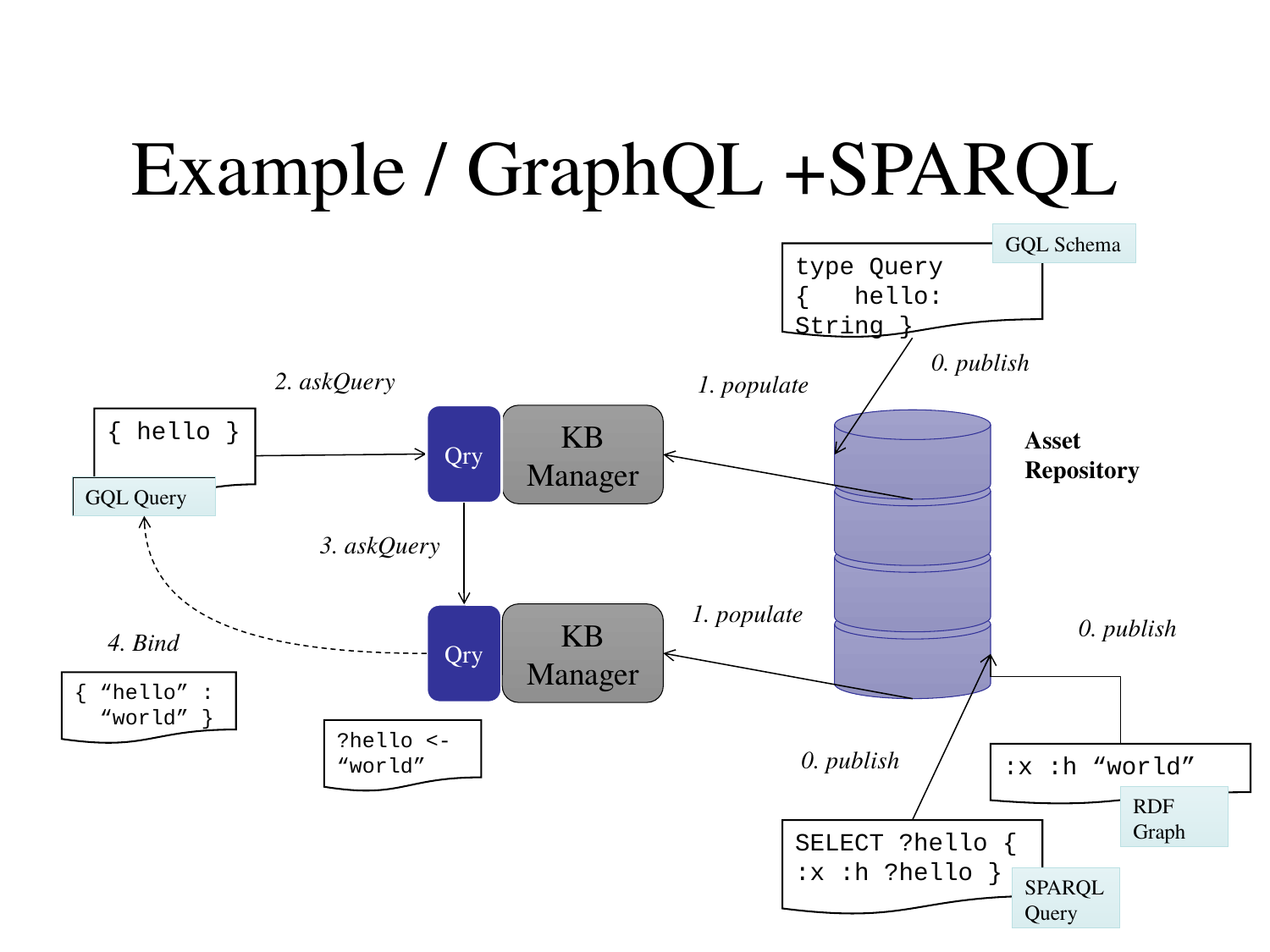

# Example / GraphQL +SPARQL
GQL Schema
type Query {   hello: String }
0. publish
2. askQuery
1. populate
Qry
KB Manager
{ hello }

Asset Repository

GQL Query
3. askQuery

1. populate
KB Manager
Qry
0. publish

4. Bind
{ “hello” :   “world” }
?hello <- “world”
0. publish
:x :h “world”
RDF Graph
SELECT ?hello {
:x :h ?hello }
SPARQL Query